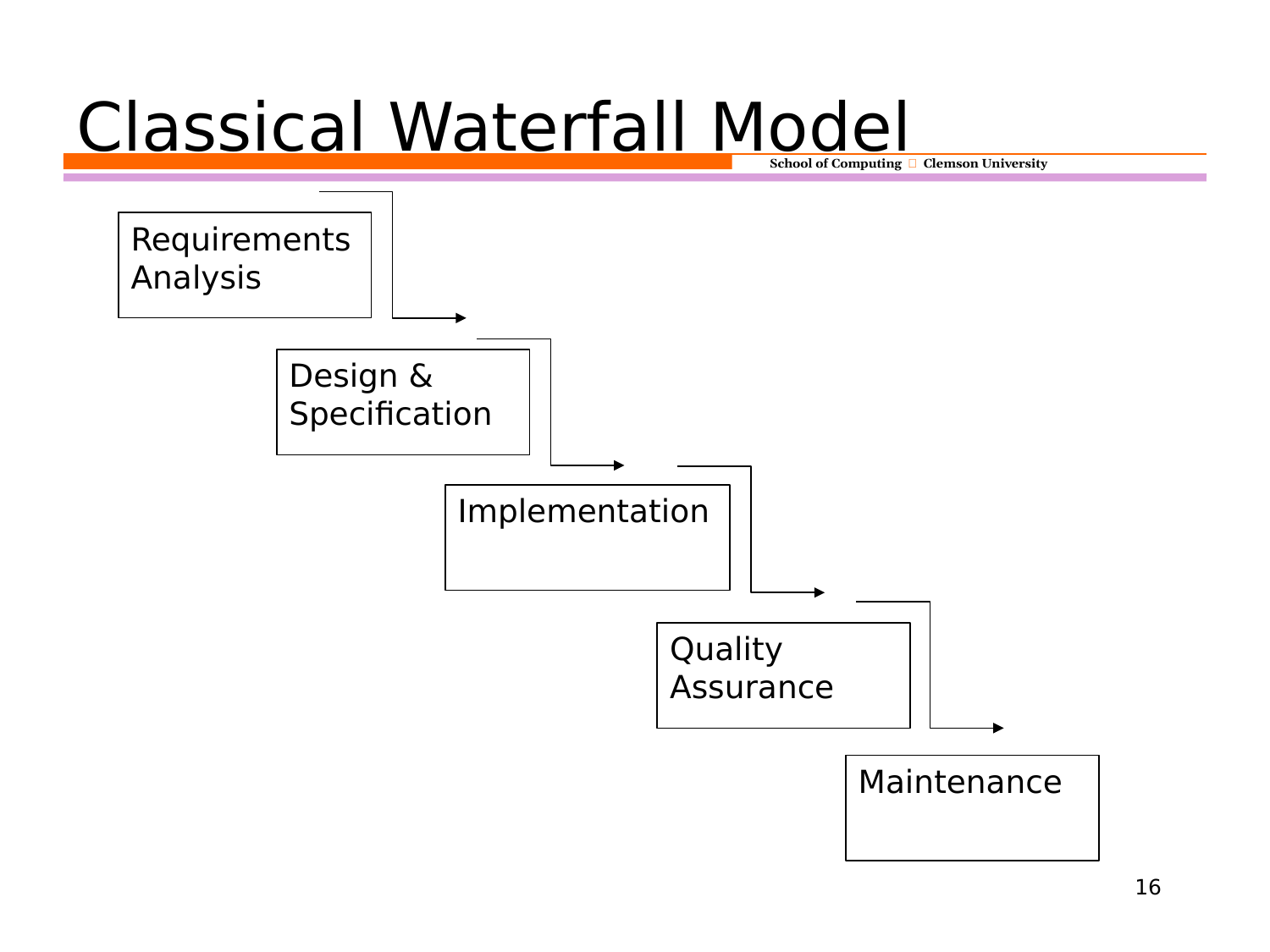

# Classical Waterfall Model
Requirements
Analysis
Design &
Specification
Implementation
Quality
Assurance
Maintenance
16